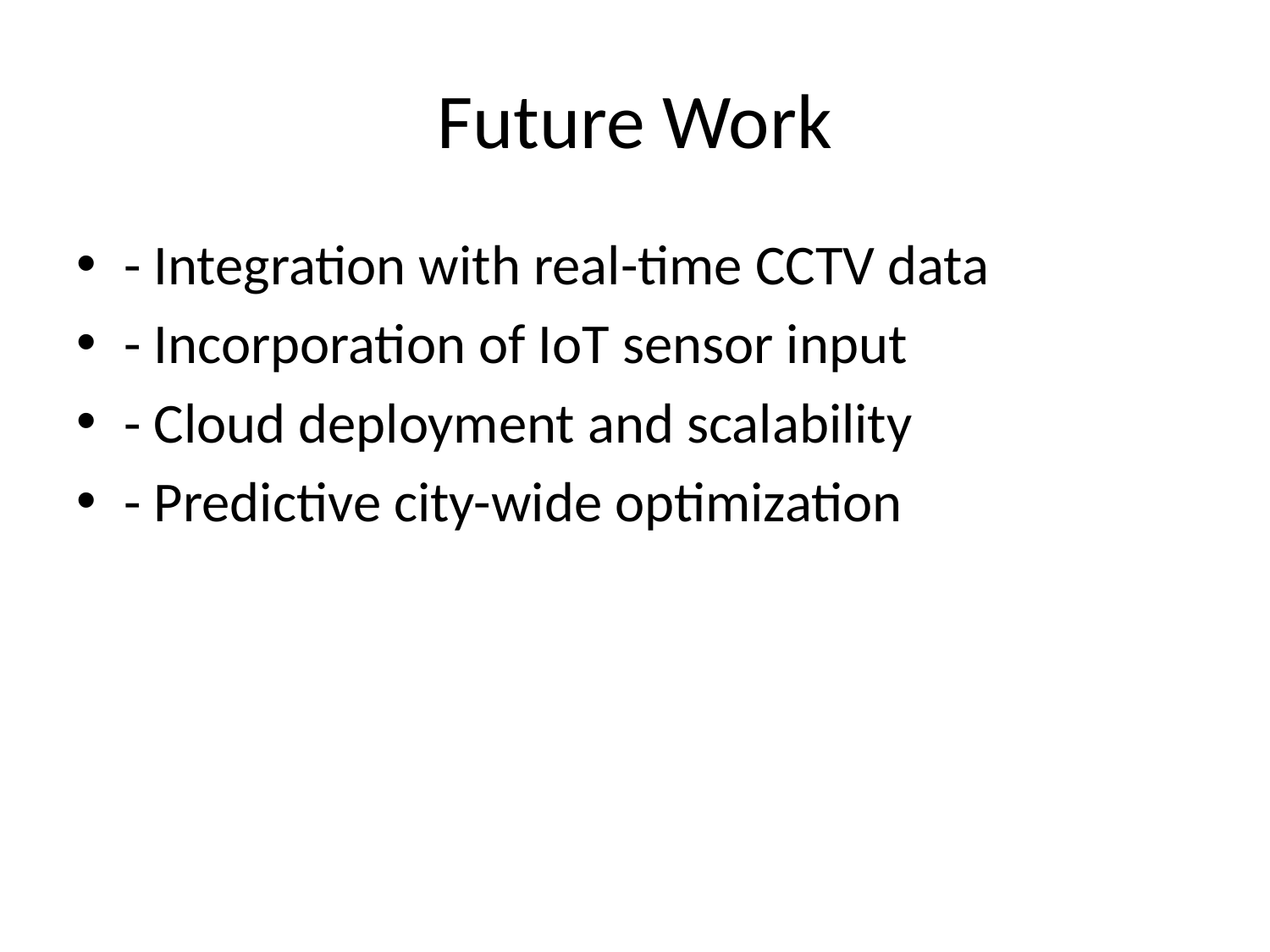

# Future Work
- Integration with real-time CCTV data
- Incorporation of IoT sensor input
- Cloud deployment and scalability
- Predictive city-wide optimization